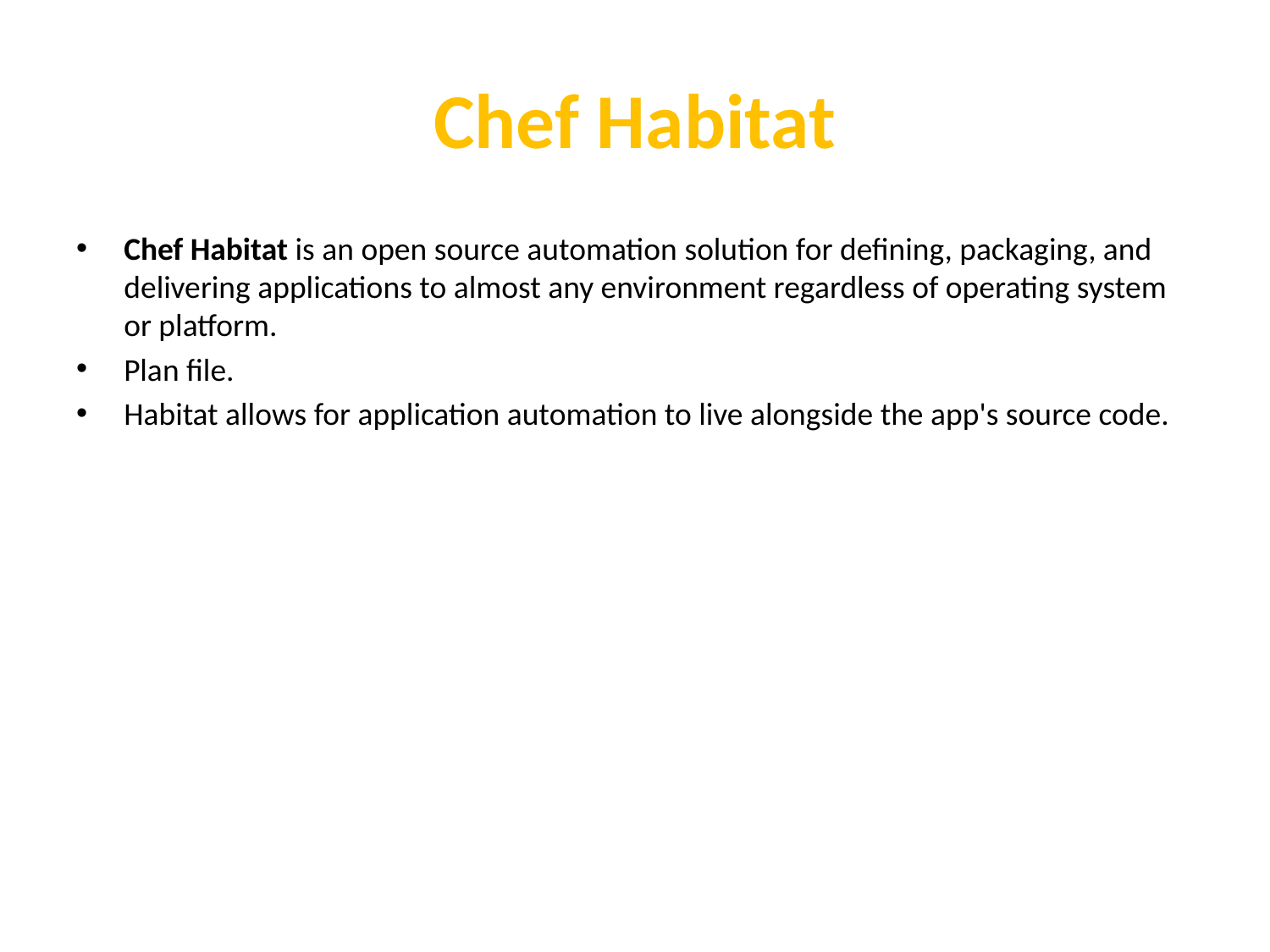

# Chef Habitat
Chef Habitat is an open source automation solution for defining, packaging, and delivering applications to almost any environment regardless of operating system or platform.
Plan file.
Habitat allows for application automation to live alongside the app's source code.